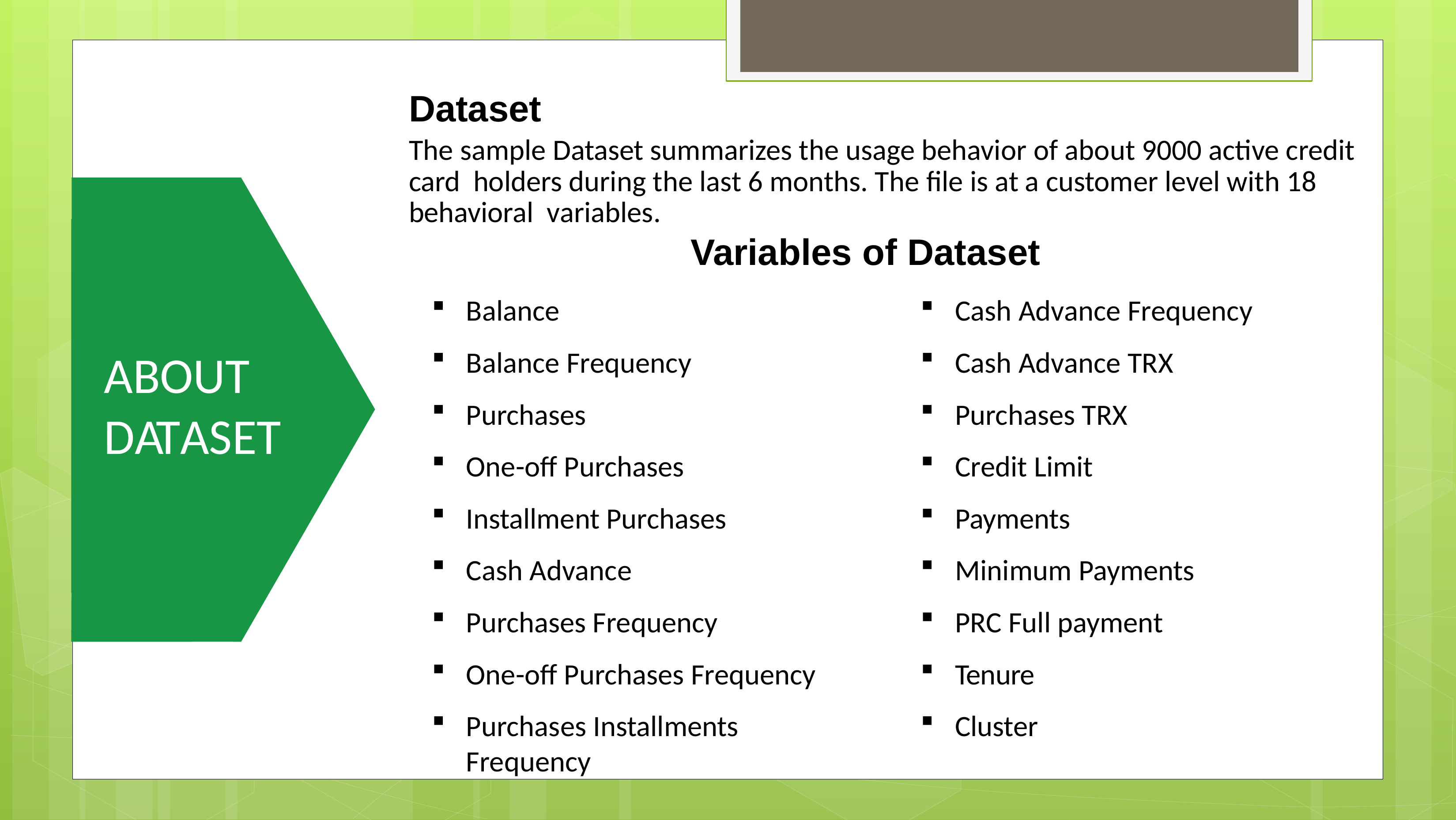

Dataset
The sample Dataset summarizes the usage behavior of about 9000 active credit card  holders during the last 6 months. The file is at a customer level with 18 behavioral  variables.
Variables of Dataset

Balance
Balance Frequency
Purchases
One-off Purchases
Installment Purchases
Cash Advance
Purchases Frequency
One-off Purchases Frequency
Purchases Installments Frequency
Cash Advance Frequency
Cash Advance TRX
Purchases TRX
Credit Limit
Payments
Minimum Payments
PRC Full payment
Tenure
Cluster
ABOUT
DATASET